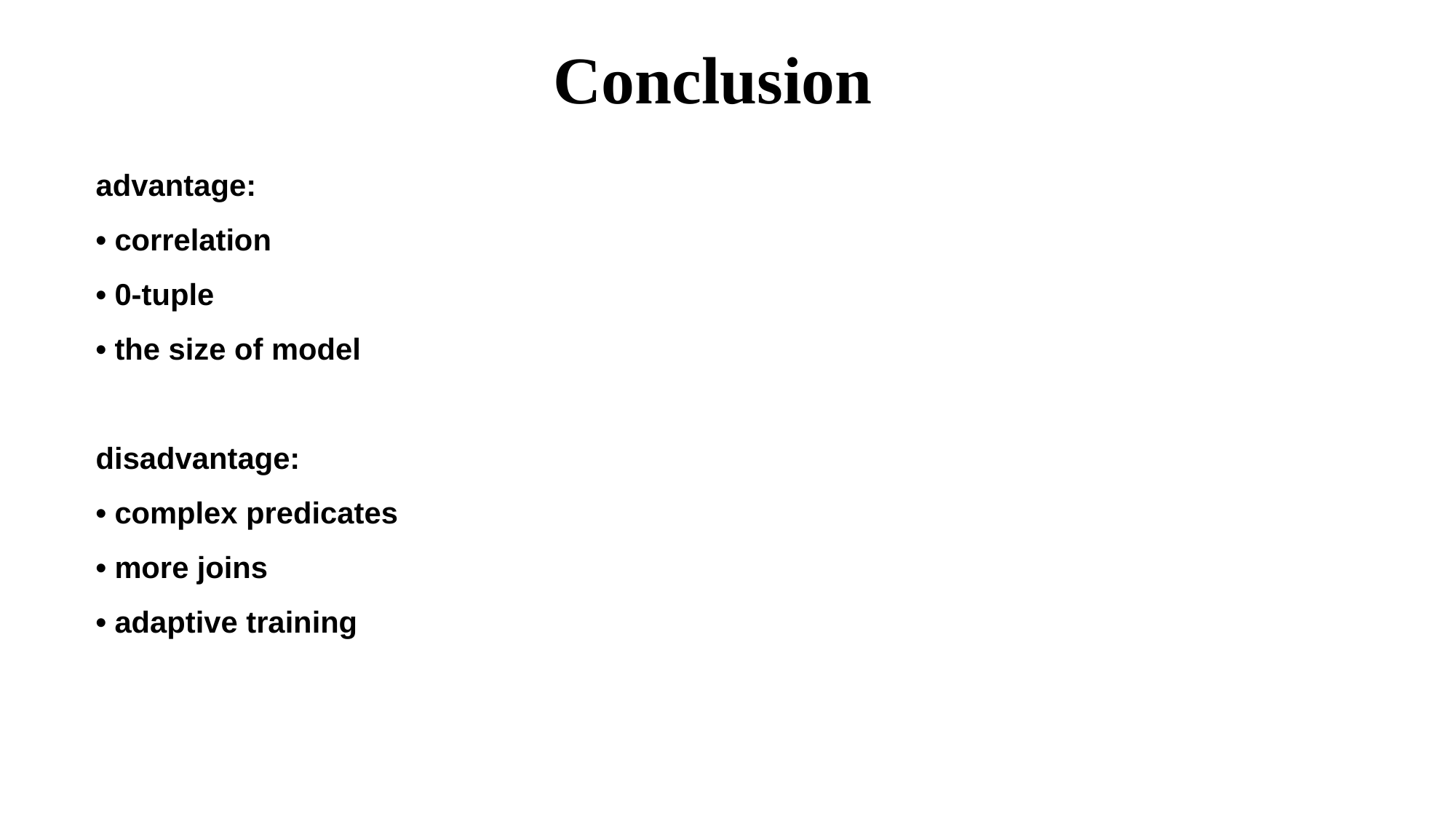

Conclusion
advantage:
• correlation
• 0-tuple
• the size of model

disadvantage:
• complex predicates
• more joins
• adaptive training